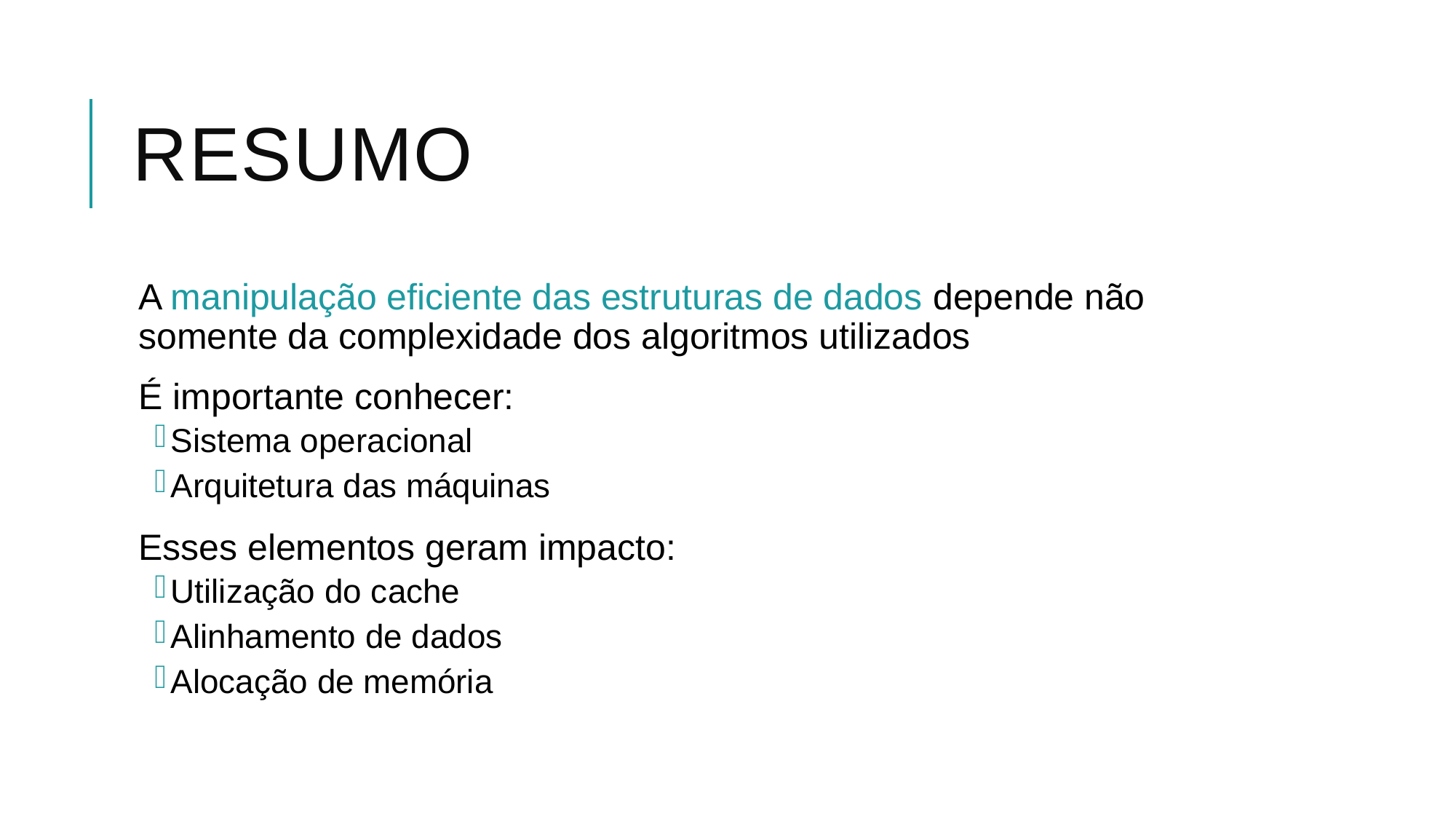

# Resumo
A manipulação eficiente das estruturas de dados depende não somente da complexidade dos algoritmos utilizados
É importante conhecer:
Sistema operacional
Arquitetura das máquinas
Esses elementos geram impacto:
Utilização do cache
Alinhamento de dados
Alocação de memória